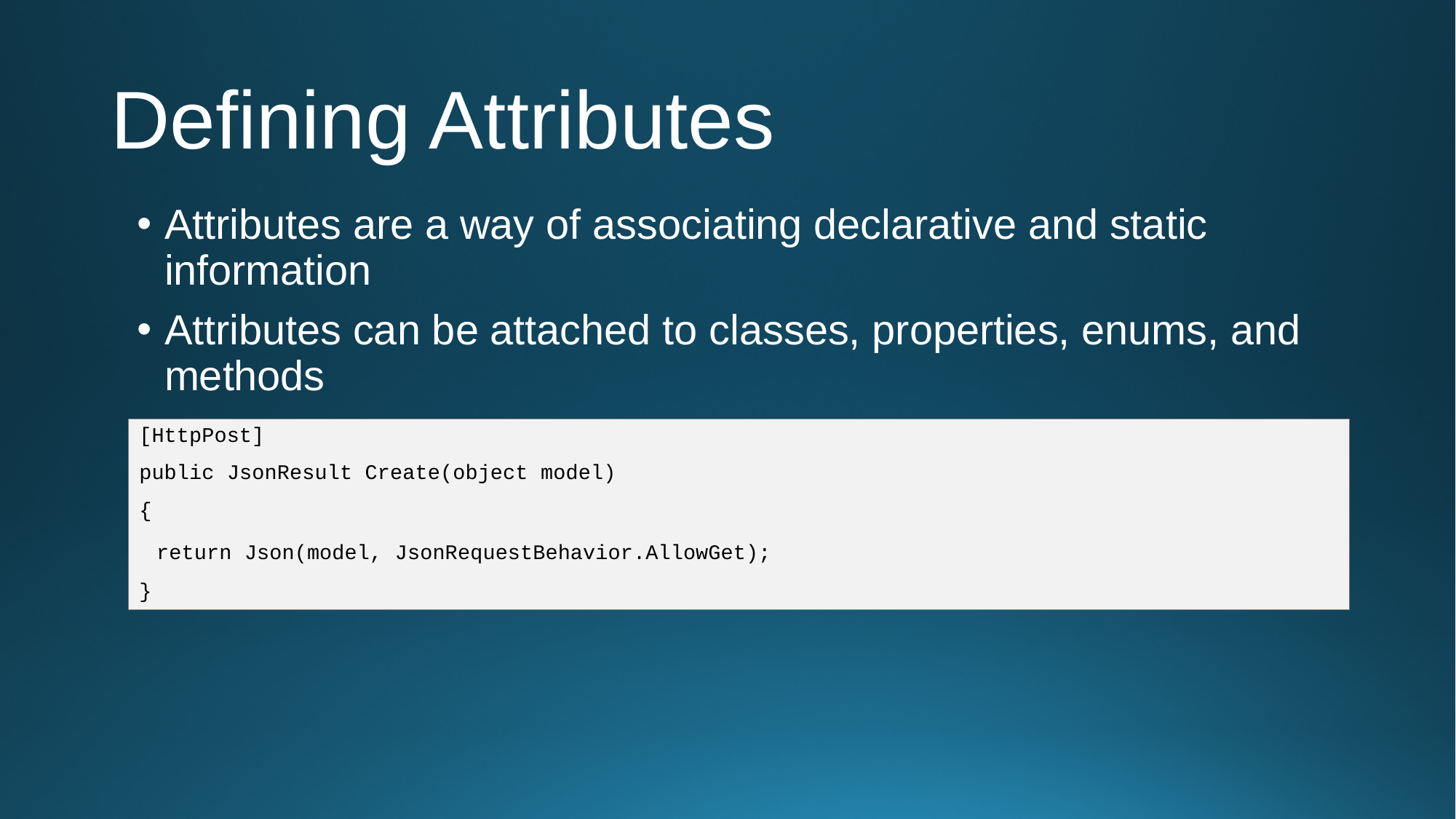

# Defining Attributes
Attributes are a way of associating declarative and static information
Attributes can be attached to classes, properties, enums, and methods
[HttpPost]
public JsonResult Create(object model)
{
    return Json(model, JsonRequestBehavior.AllowGet);
}